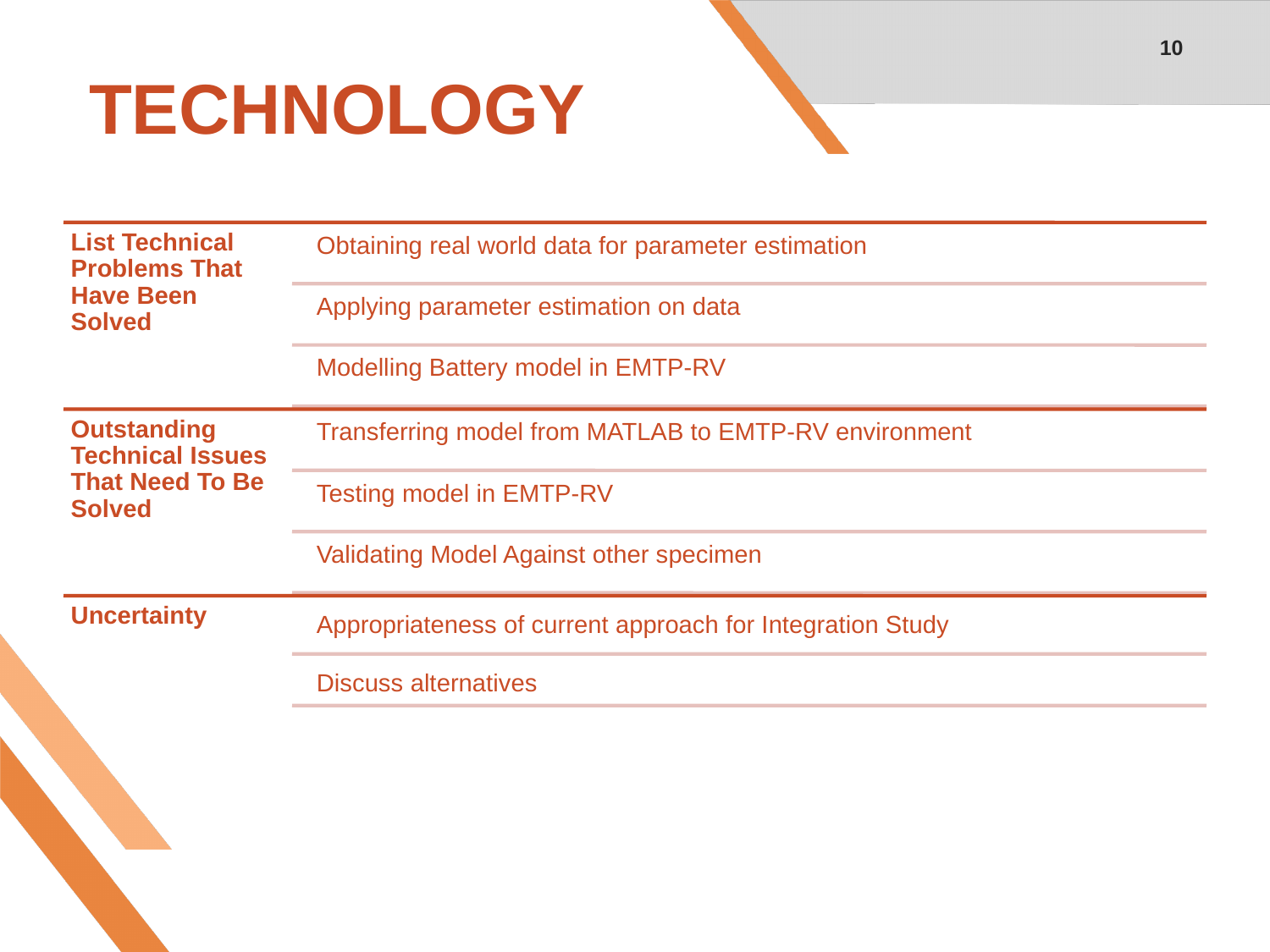

10
# TECHNOLOGY
List Technical Problems That Have Been Solved
Obtaining real world data for parameter estimation
Applying parameter estimation on data
Modelling Battery model in EMTP-RV
Outstanding Technical Issues That Need To Be Solved
Transferring model from MATLAB to EMTP-RV environment
Testing model in EMTP-RV
Validating Model Against other specimen
Uncertainty
Appropriateness of current approach for Integration Study
Discuss alternatives